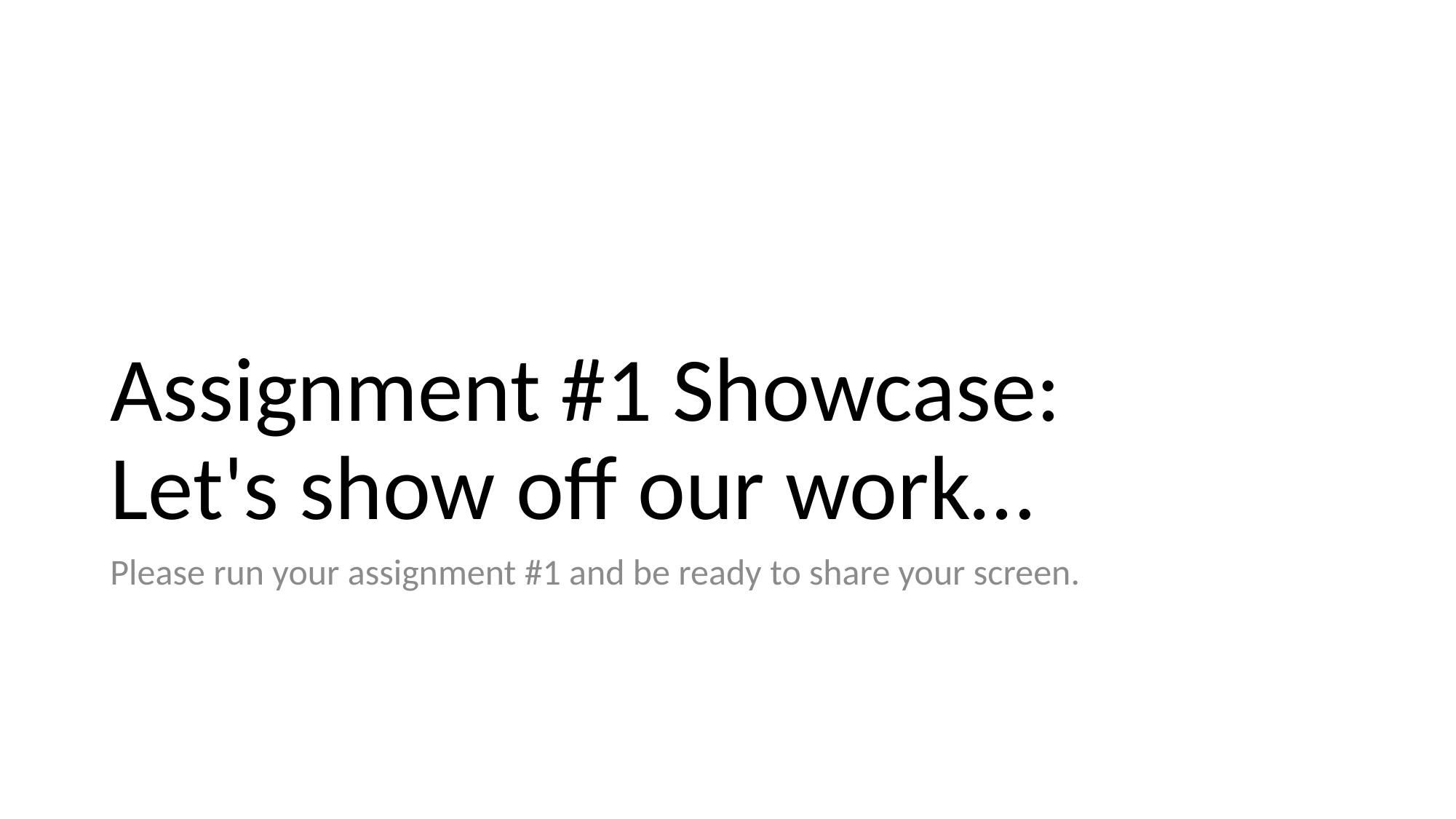

# Assignment #1 Showcase: Let's show off our work…
Please run your assignment #1 and be ready to share your screen.